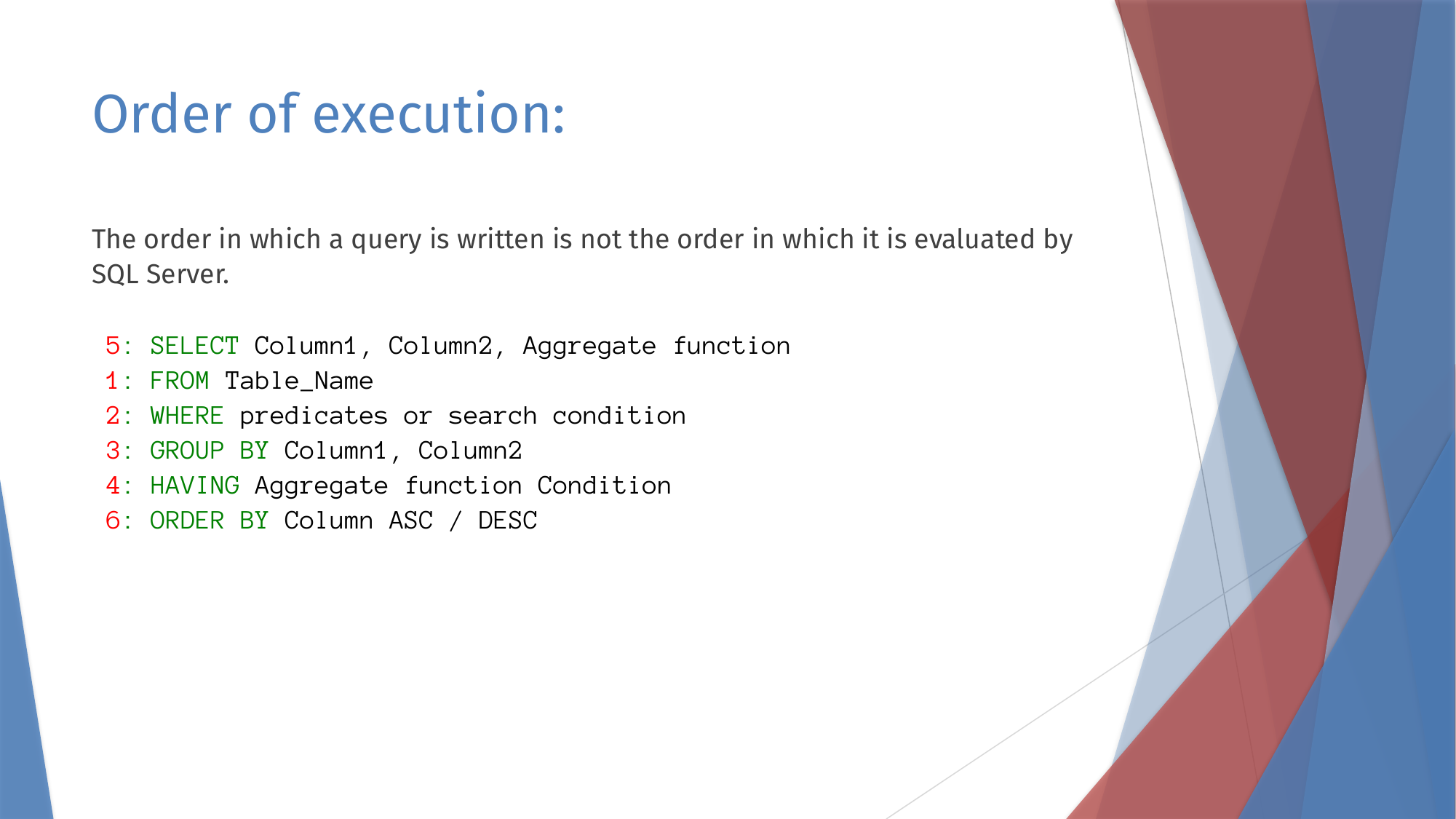

# Order of execution:
The order in which a query is written is not the order in which it is evaluated by SQL Server.

 5: SELECT Column1, Column2, Aggregate function
 1: FROM Table_Name
 2: WHERE predicates or search condition
 3: GROUP BY Column1, Column2
 4: HAVING Aggregate function Condition
 6: ORDER BY Column ASC / DESC